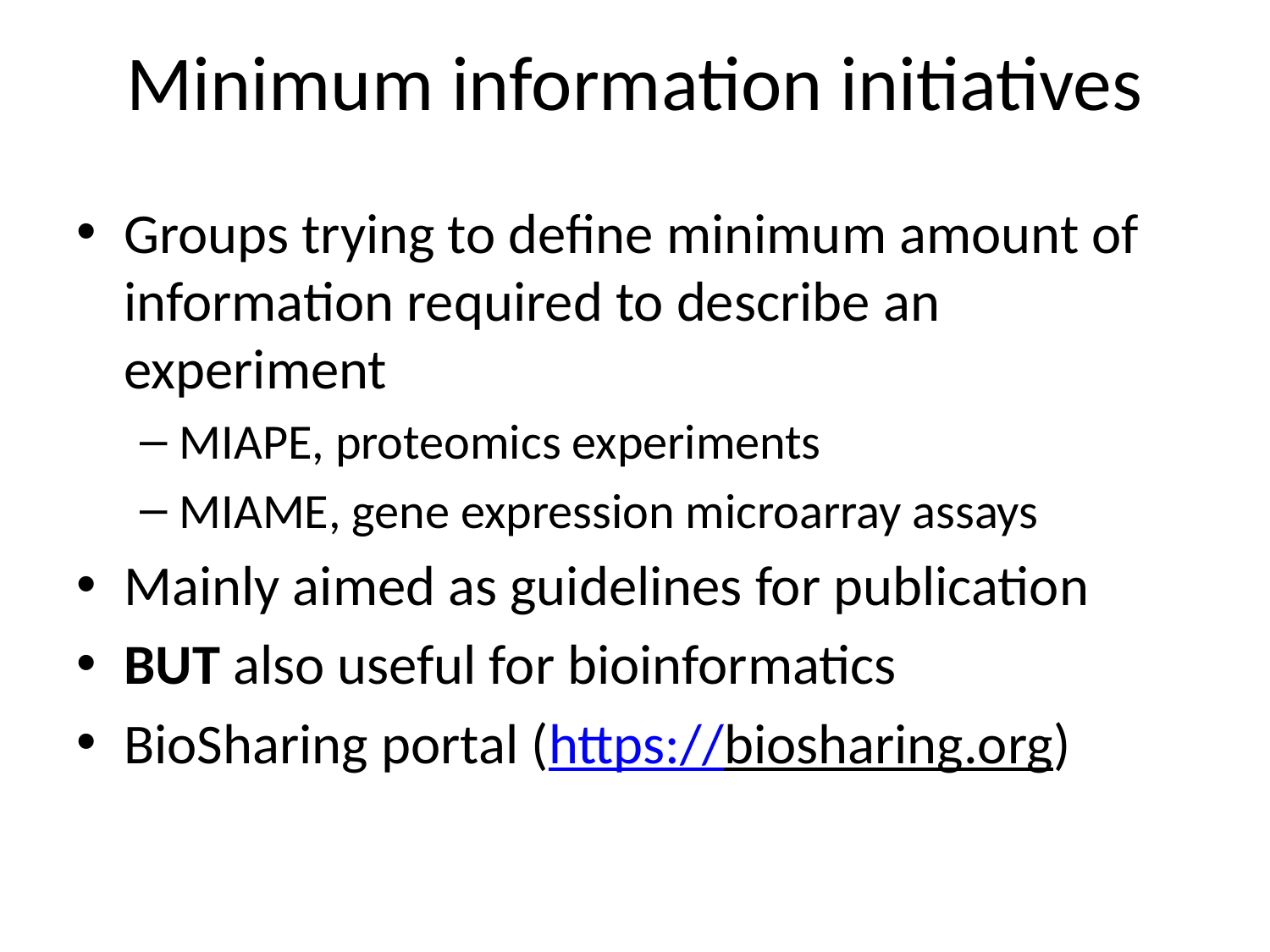

# Minimum information initiatives
Groups trying to define minimum amount of information required to describe an experiment
MIAPE, proteomics experiments
MIAME, gene expression microarray assays
Mainly aimed as guidelines for publication
BUT also useful for bioinformatics
BioSharing portal (https://biosharing.org)